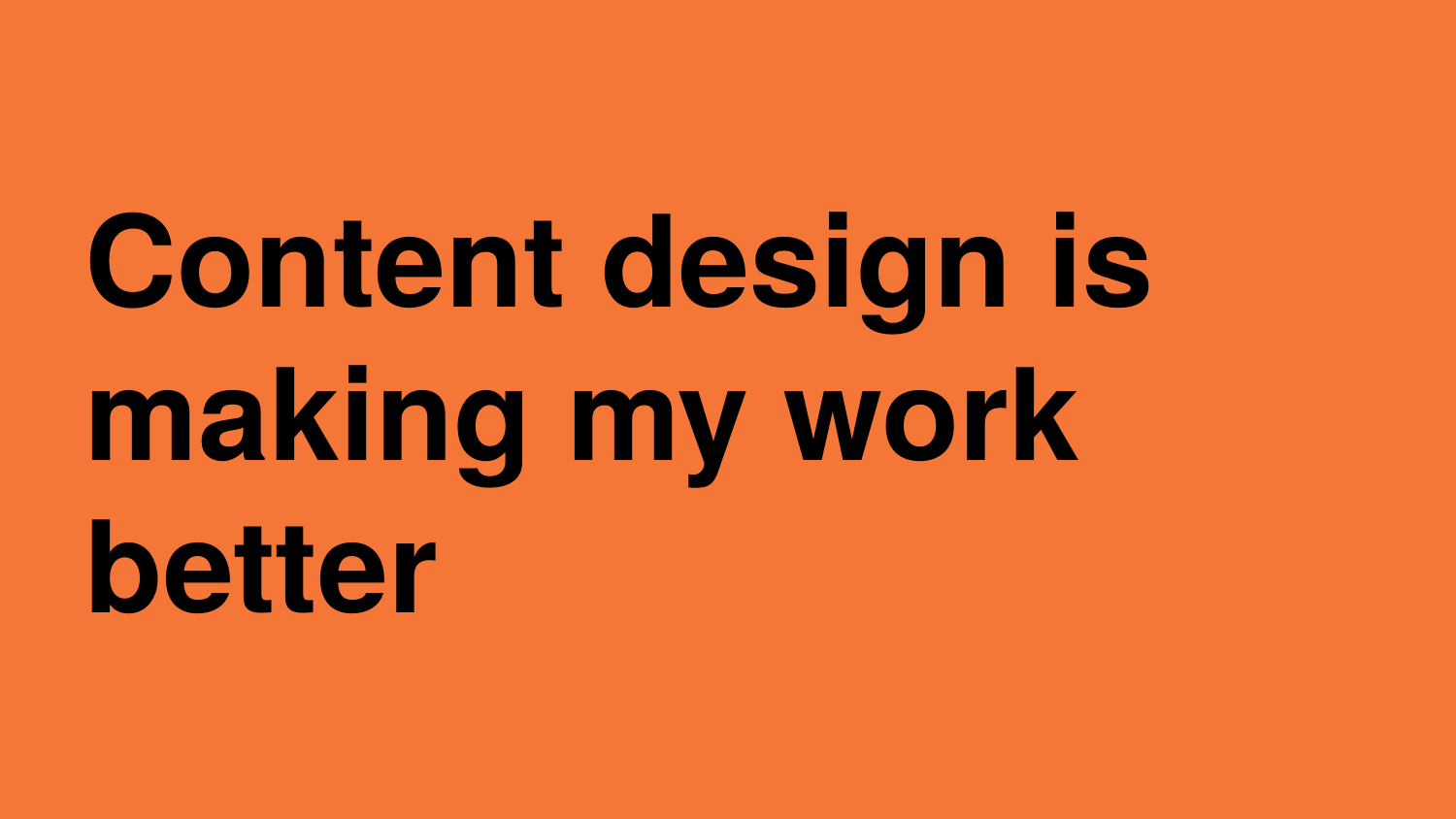

Content design is making my work better